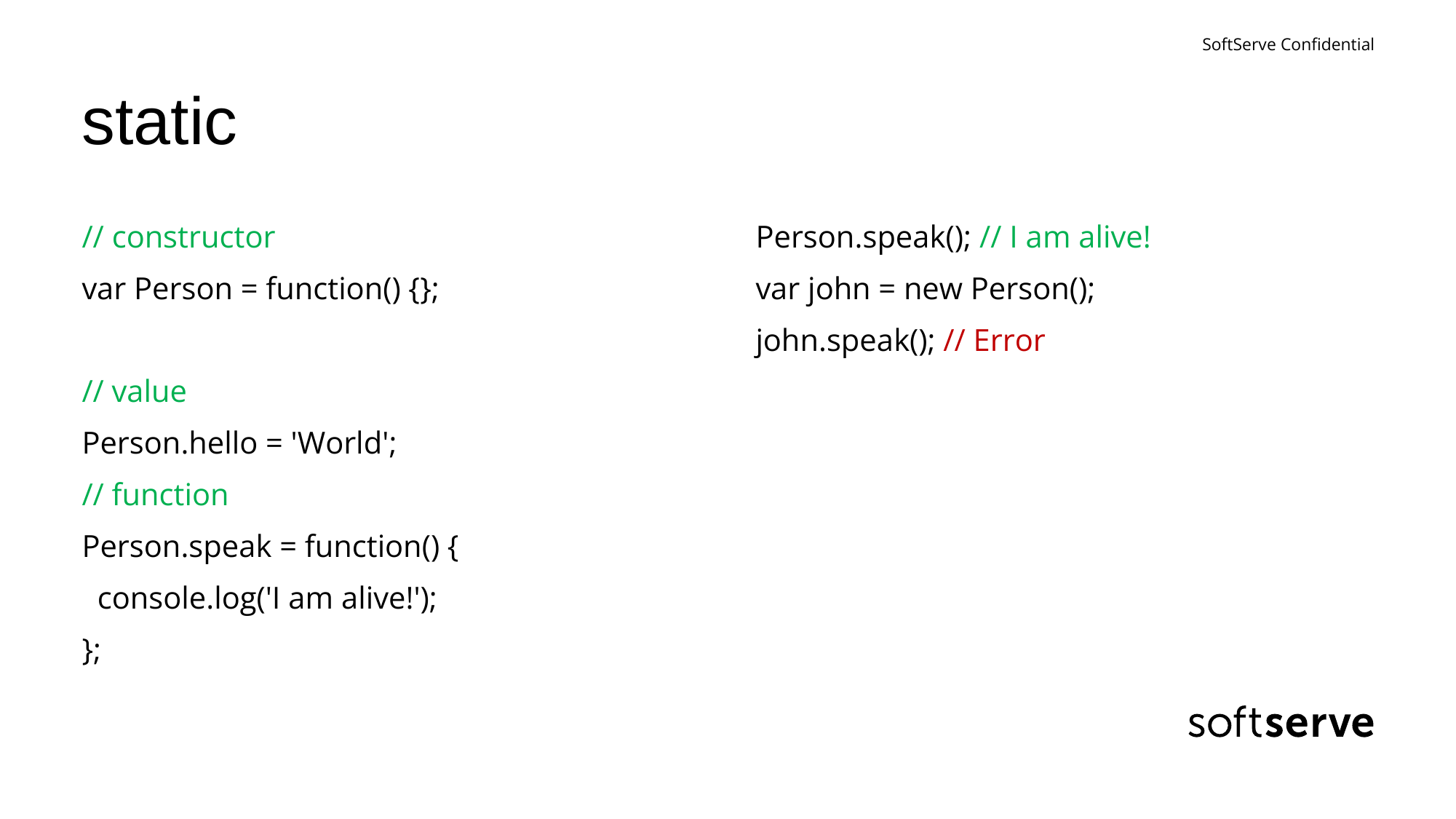

# static
// constructor
var Person = function() {};

// value
Person.hello = 'World';
// function
Person.speak = function() {
  console.log('I am alive!');
};
Person.speak(); // I am alive!
var john = new Person();
john.speak(); // Error